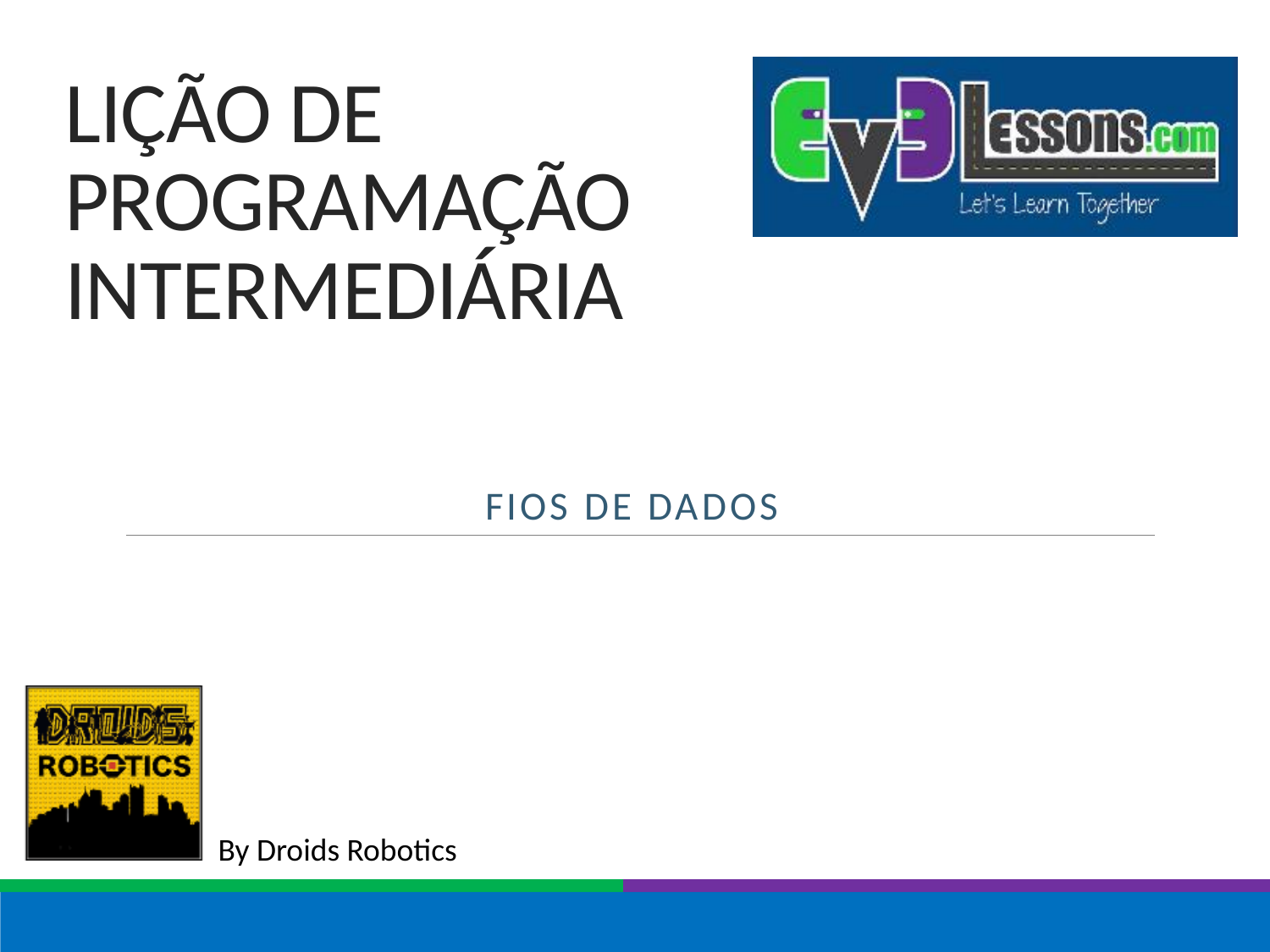

# LIÇÃO DE PROGRAMAÇÃO INTERMEDIÁRIA
FIOS DE DADOS